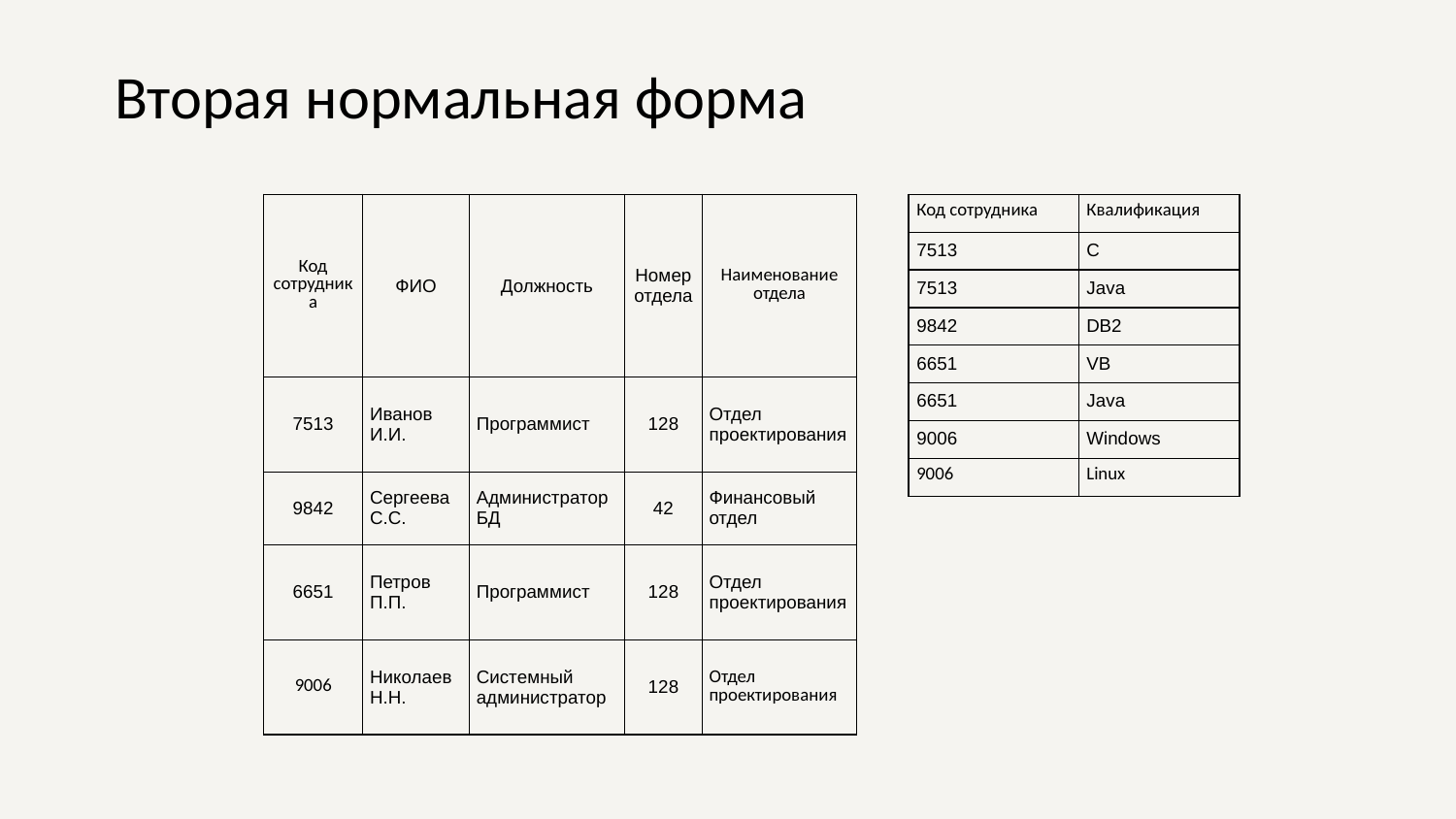

# Вторая нормальная форма
| Код сотрудника | ФИО | Должность | Номер отдела | Наименование отдела |
| --- | --- | --- | --- | --- |
| 7513 | Иванов И.И. | Программист | 128 | Отдел проектирования |
| 9842 | Сергеева С.С. | Администратор БД | 42 | Финансовый отдел |
| 6651 | Петров П.П. | Программист | 128 | Отдел проектирования |
| 9006 | Николаев Н.Н. | Системный администратор | 128 | Отдел проектирования |
| Код сотрудника | Квалификация |
| --- | --- |
| 7513 | C |
| 7513 | Java |
| 9842 | DB2 |
| 6651 | VB |
| 6651 | Java |
| 9006 | Windows |
| 9006 | Linux |